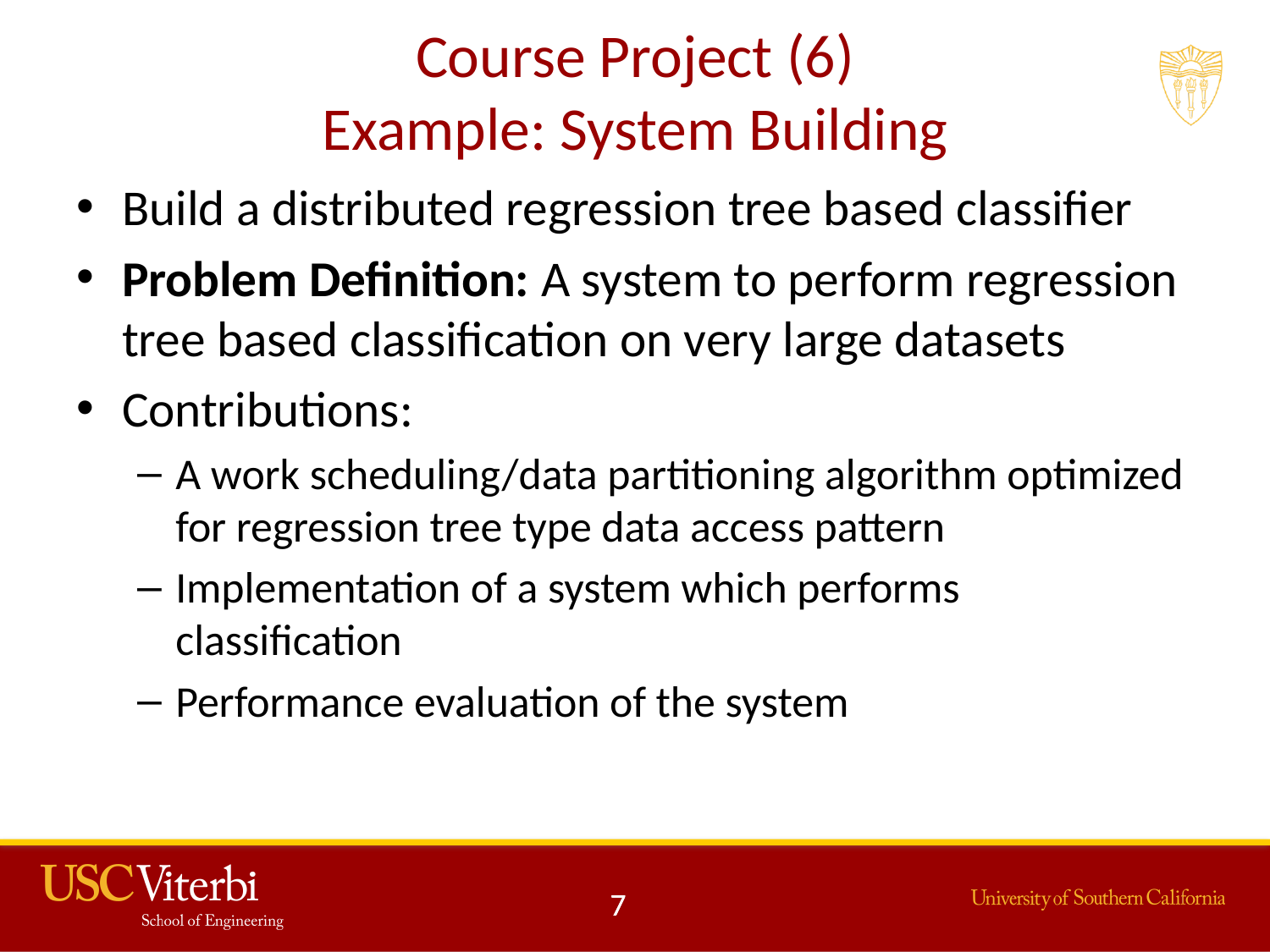

# Course Project (6) Example: System Building
Build a distributed regression tree based classifier
Problem Definition: A system to perform regression tree based classification on very large datasets
Contributions:
A work scheduling/data partitioning algorithm optimized for regression tree type data access pattern
Implementation of a system which performs classification
Performance evaluation of the system